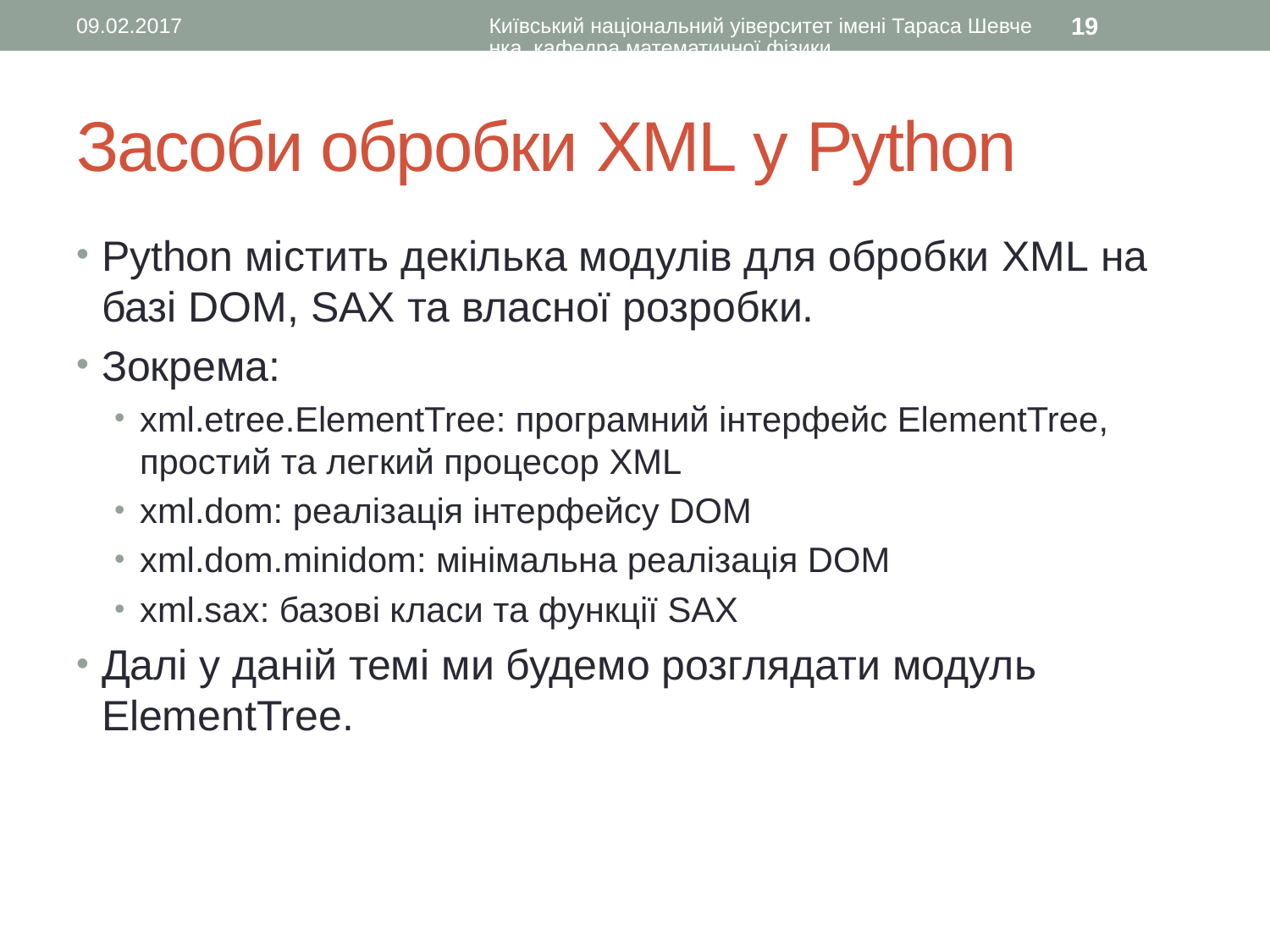

09.02.2017
Київський національний уіверситет імені Тараса Шевченка, кафедра математичної фізики
19
# Засоби обробки XML у Python
Python містить декілька модулів для обробки XML на базі DOM, SAX та власної розробки.
Зокрема:
xml.etree.ElementTree: програмний інтерфейс ElementTree, простий та легкий процесор XML
xml.dom: реалізація інтерфейсу DOM
xml.dom.minidom: мінімальна реалізація DOM
xml.sax: базові класи та функції SAX
Далі у даній темі ми будемо розглядати модуль ElementTree.